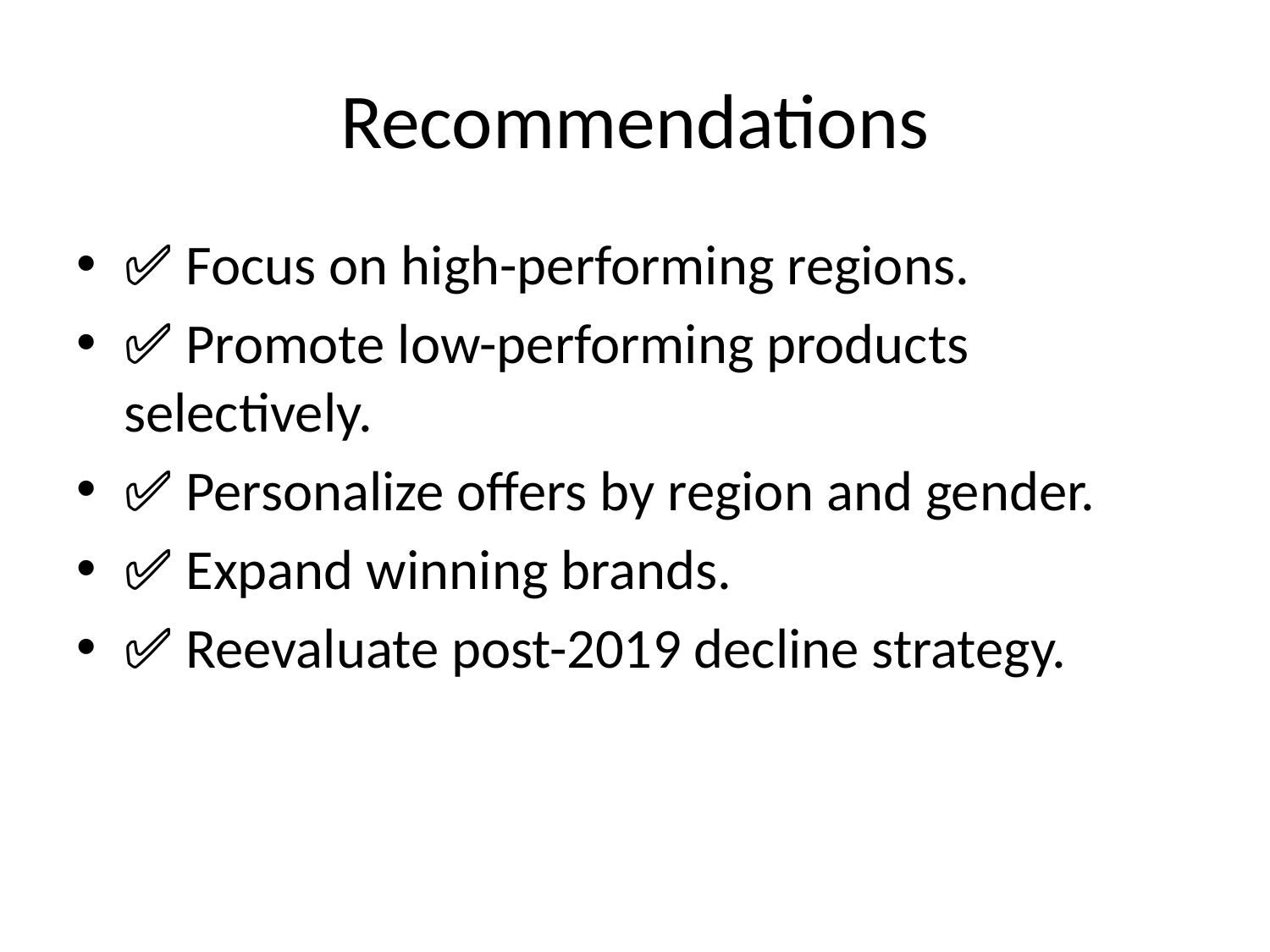

# Recommendations
✅ Focus on high-performing regions.
✅ Promote low-performing products selectively.
✅ Personalize offers by region and gender.
✅ Expand winning brands.
✅ Reevaluate post-2019 decline strategy.